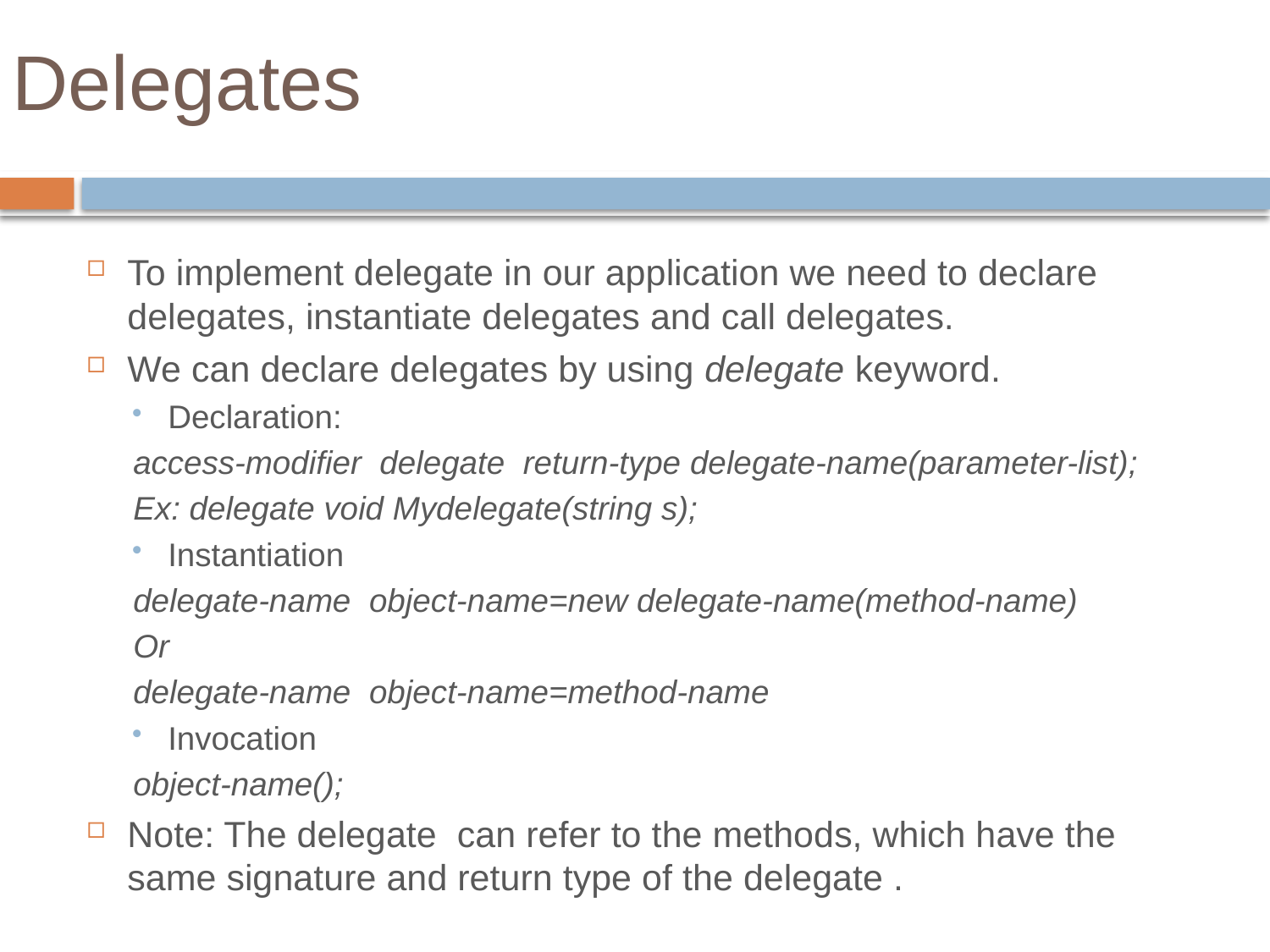

# Delegates
To implement delegate in our application we need to declare delegates, instantiate delegates and call delegates.
We can declare delegates by using delegate keyword.
Declaration:
access-modifier  delegate  return-type delegate-name(parameter-list);
Ex: delegate void Mydelegate(string s);
Instantiation
delegate-name  object-name=new delegate-name(method-name)
Or
delegate-name  object-name=method-name
Invocation
object-name();
Note: The delegate  can refer to the methods, which have the same signature and return type of the delegate .